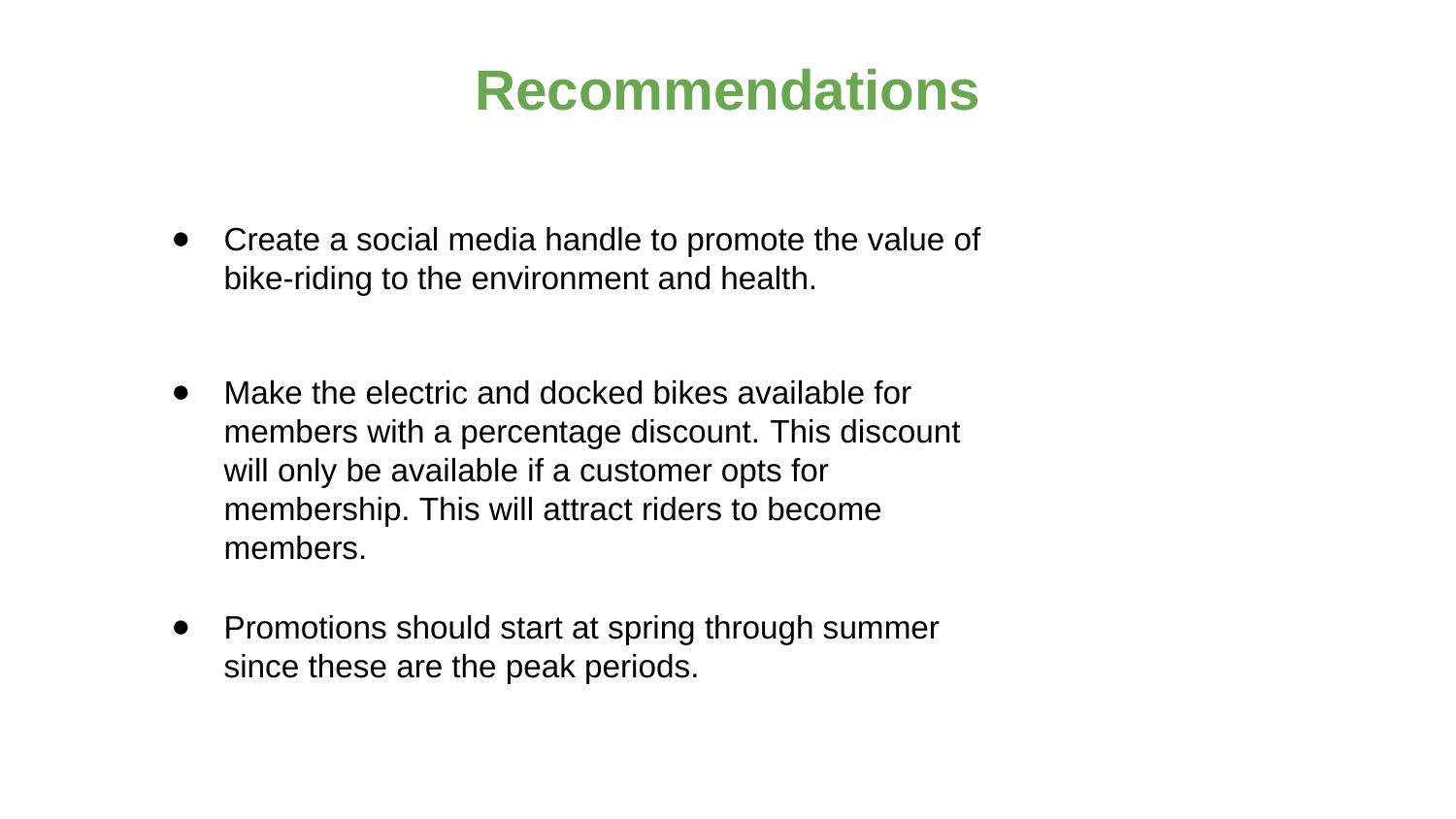

Recommendations
Create a social media handle to promote the value of bike-riding to the environment and health.
Make the electric and docked bikes available for members with a percentage discount. This discount will only be available if a customer opts for membership. This will attract riders to become members.
Promotions should start at spring through summer since these are the peak periods.